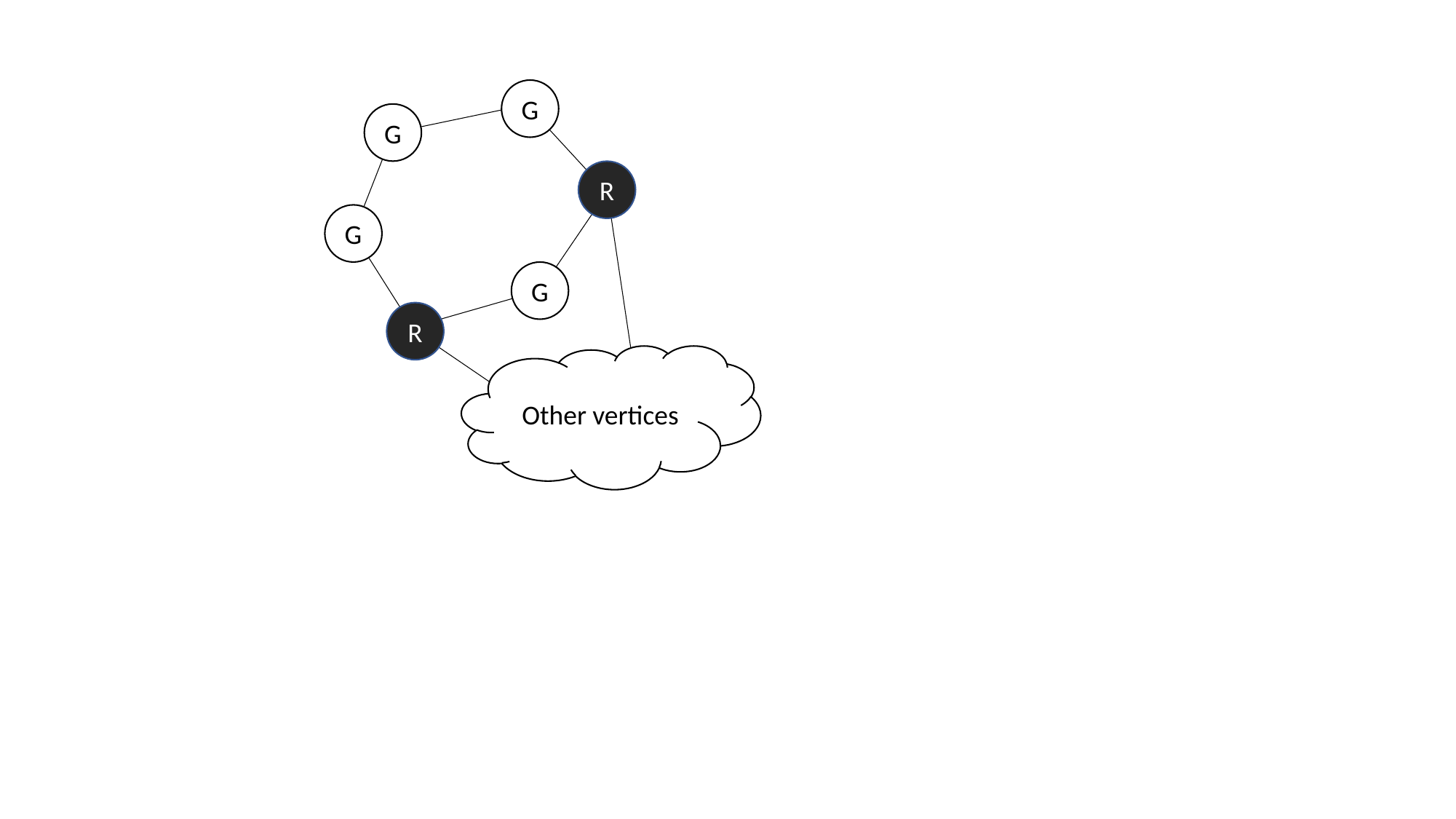

G
G
R
G
G
R
Other vertices